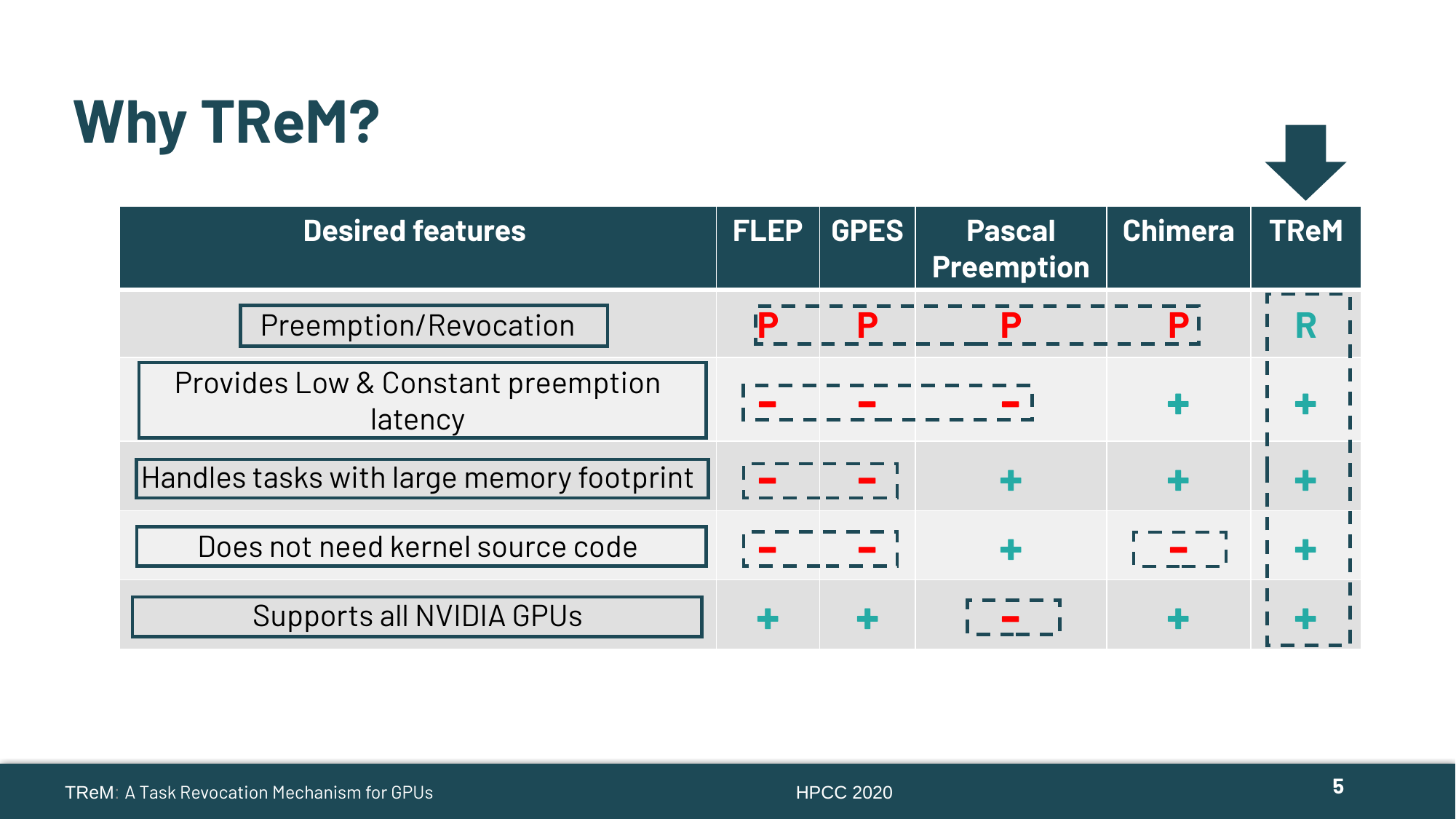

# Why TReM?

| Desired features | FLEP | GPES | Pascal Preemption | Chimera | TReM |
| --- | --- | --- | --- | --- | --- |
| Preemption/Revocation | P | P | P | P | R |
| Provides Low & Constant preemption latency | - | - | - | + | + |
| Handles tasks with large memory footprint | - | - | + | + | + |
| Does not need kernel source code | - | - | + | - | + |
| Supports all NVIDIA GPUs | + | + | - | + | + |

5

HPCC 2020
TReM: A Task Revocation Mechanism for GPUs